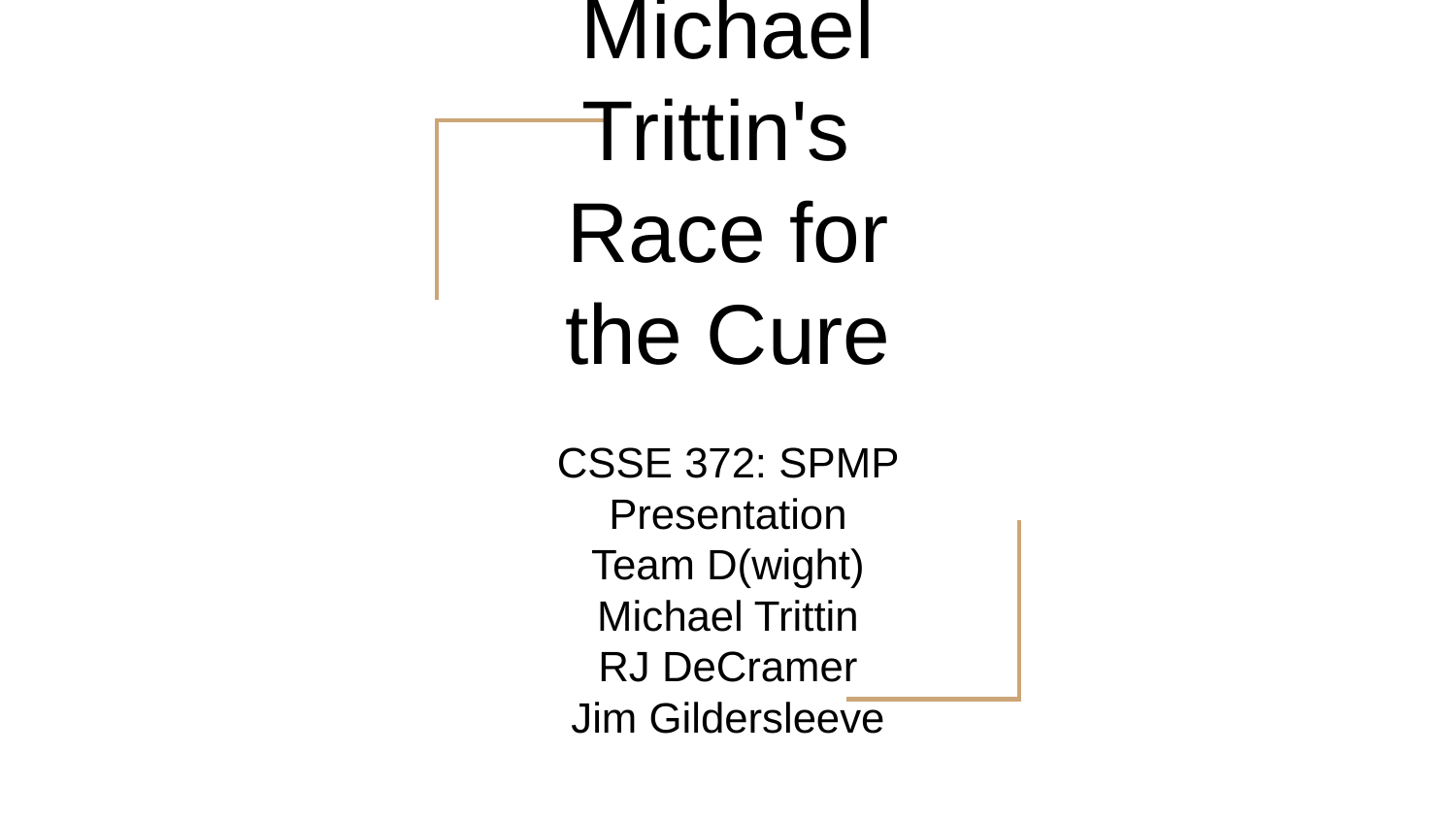

# Michael Trittin's
Race for the Cure
CSSE 372: SPMP Presentation
Team D(wight)
Michael Trittin
RJ DeCramer
Jim Gildersleeve